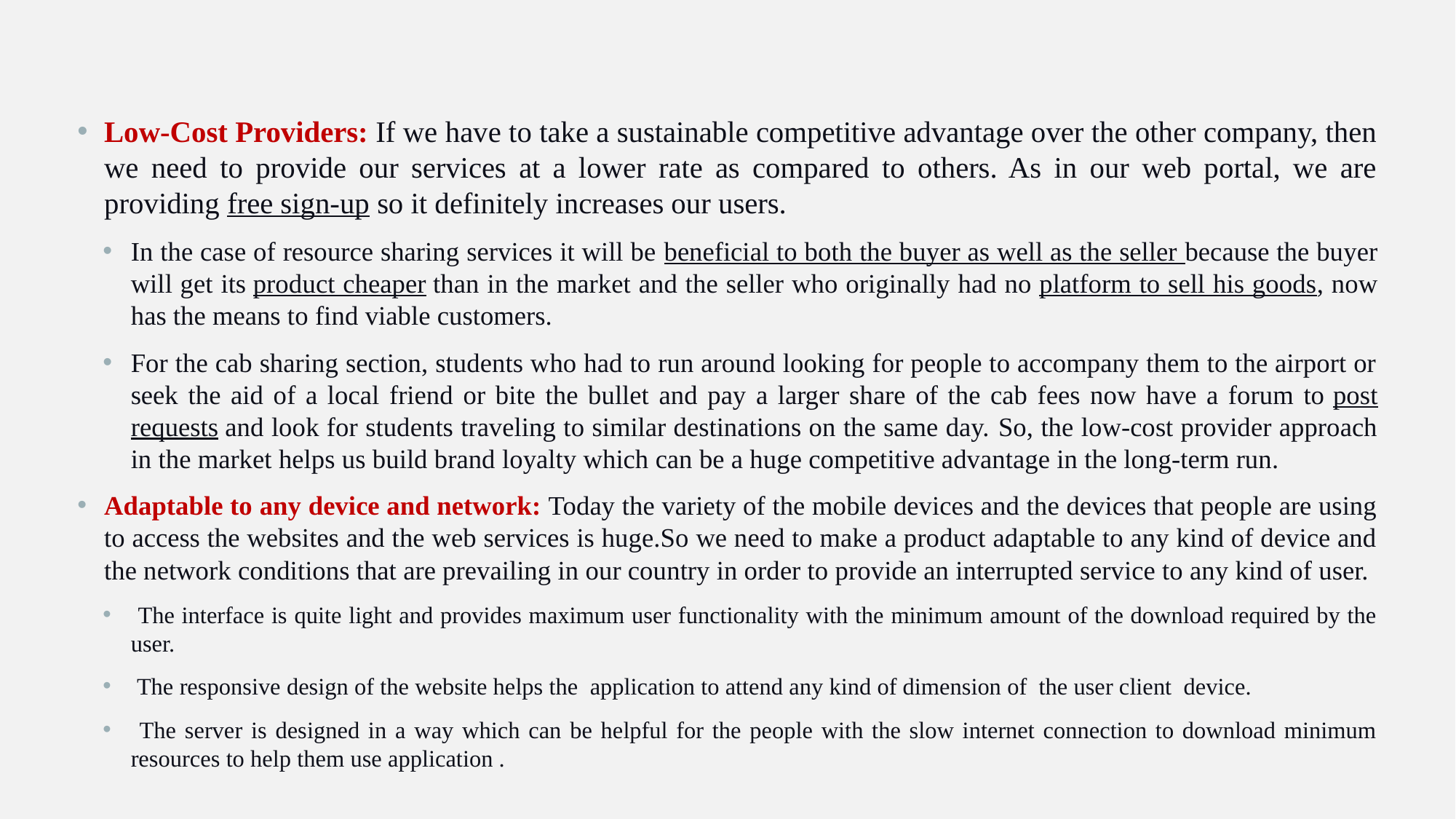

Low-Cost Providers: If we have to take a sustainable competitive advantage over the other company, then we need to provide our services at a lower rate as compared to others. As in our web portal, we are providing free sign-up so it definitely increases our users.
In the case of resource sharing services it will be beneficial to both the buyer as well as the seller because the buyer will get its product cheaper than in the market and the seller who originally had no platform to sell his goods, now has the means to find viable customers.
For the cab sharing section, students who had to run around looking for people to accompany them to the airport or seek the aid of a local friend or bite the bullet and pay a larger share of the cab fees now have a forum to post requests and look for students traveling to similar destinations on the same day. So, the low-cost provider approach in the market helps us build brand loyalty which can be a huge competitive advantage in the long-term run.
Adaptable to any device and network: Today the variety of the mobile devices and the devices that people are using to access the websites and the web services is huge.So we need to make a product adaptable to any kind of device and the network conditions that are prevailing in our country in order to provide an interrupted service to any kind of user.
 The interface is quite light and provides maximum user functionality with the minimum amount of the download required by the user.
 The responsive design of the website helps the  application to attend any kind of dimension of  the user client  device.
 The server is designed in a way which can be helpful for the people with the slow internet connection to download minimum resources to help them use application .